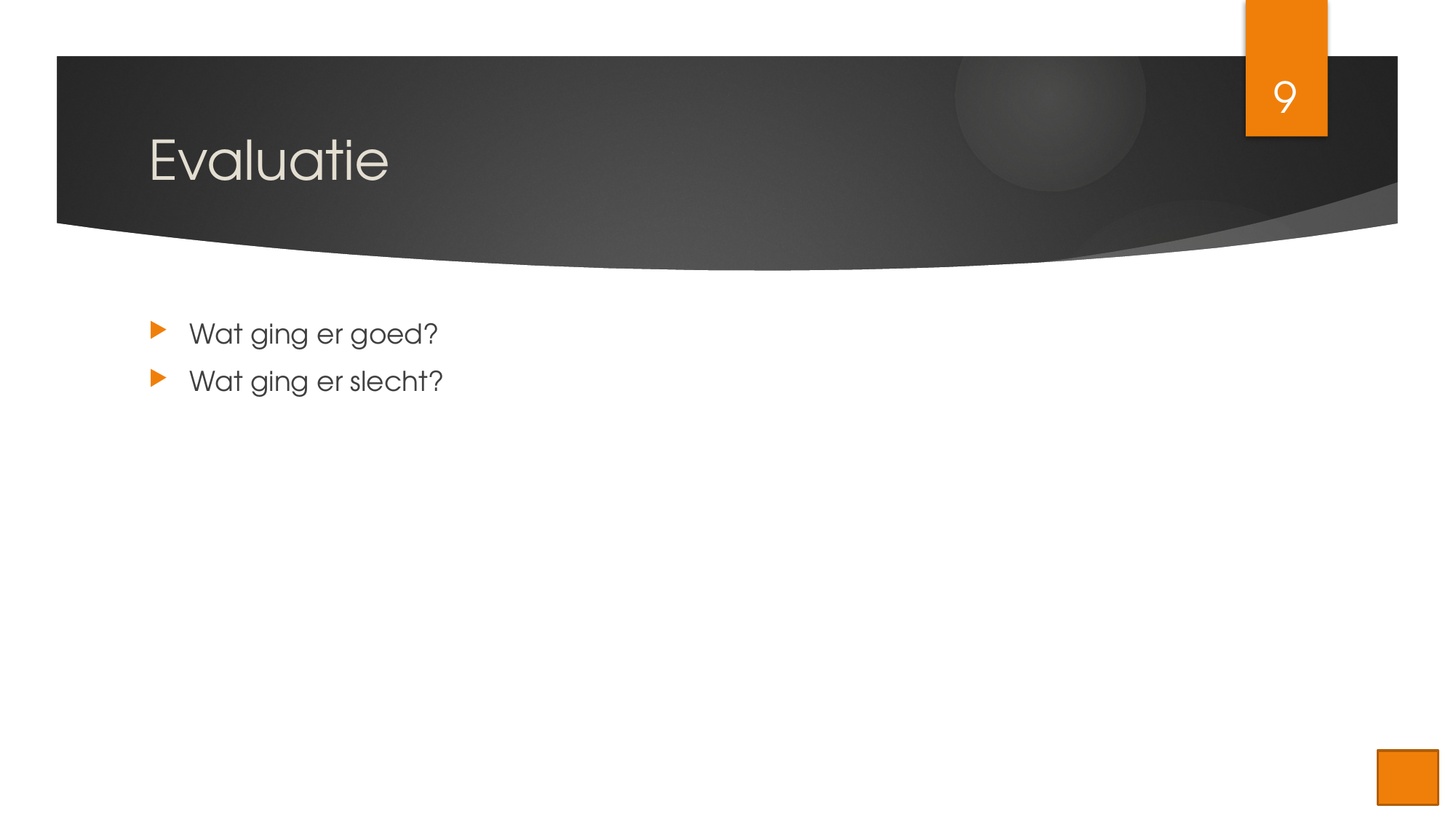

9
# Evaluatie
Wat ging er goed?
Wat ging er slecht?